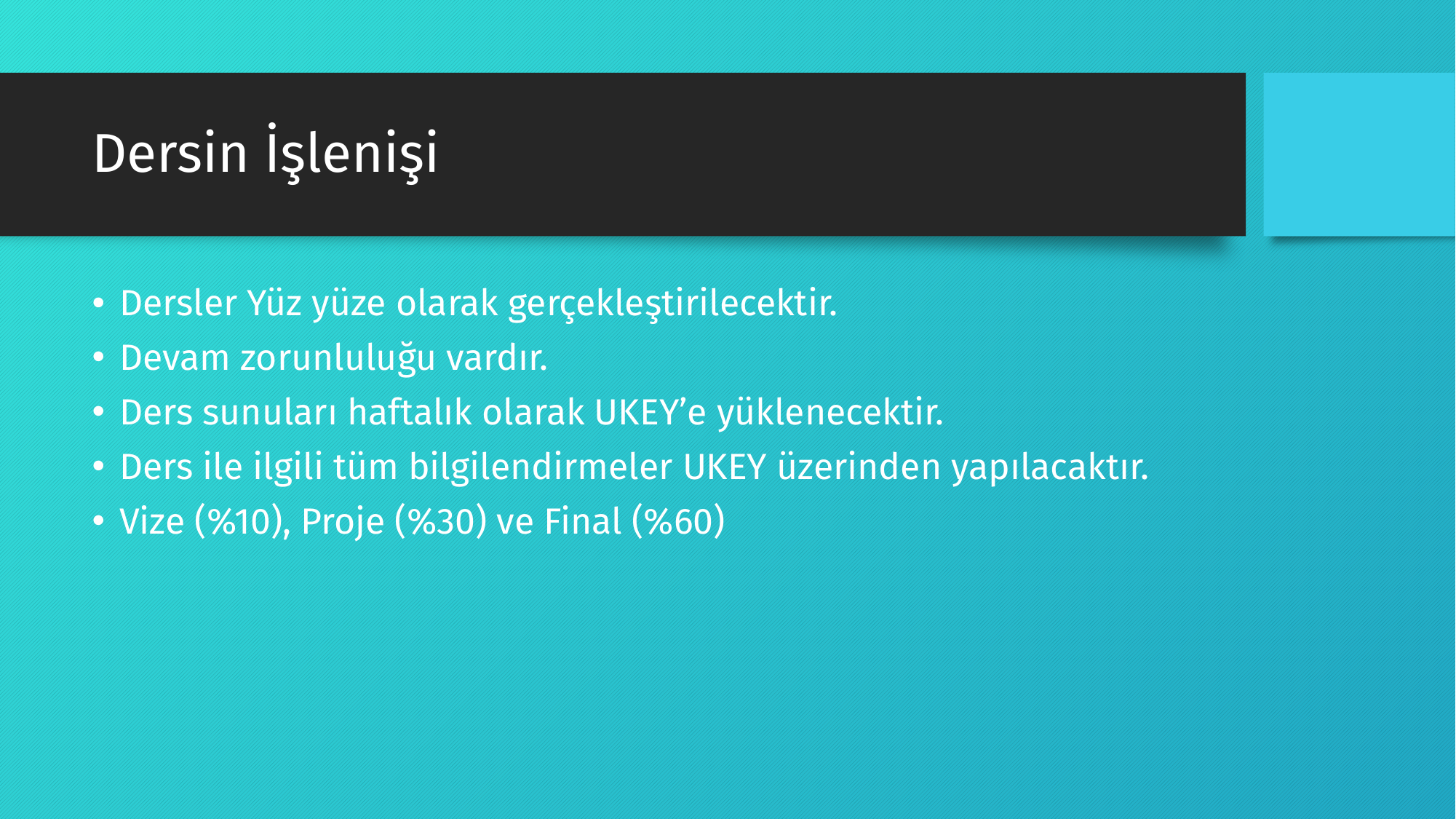

# Dersin İşlenişi
Dersler Yüz yüze olarak gerçekleştirilecektir.
Devam zorunluluğu vardır.
Ders sunuları haftalık olarak UKEY’e yüklenecektir.
Ders ile ilgili tüm bilgilendirmeler UKEY üzerinden yapılacaktır.
Vize (%10), Proje (%30) ve Final (%60)